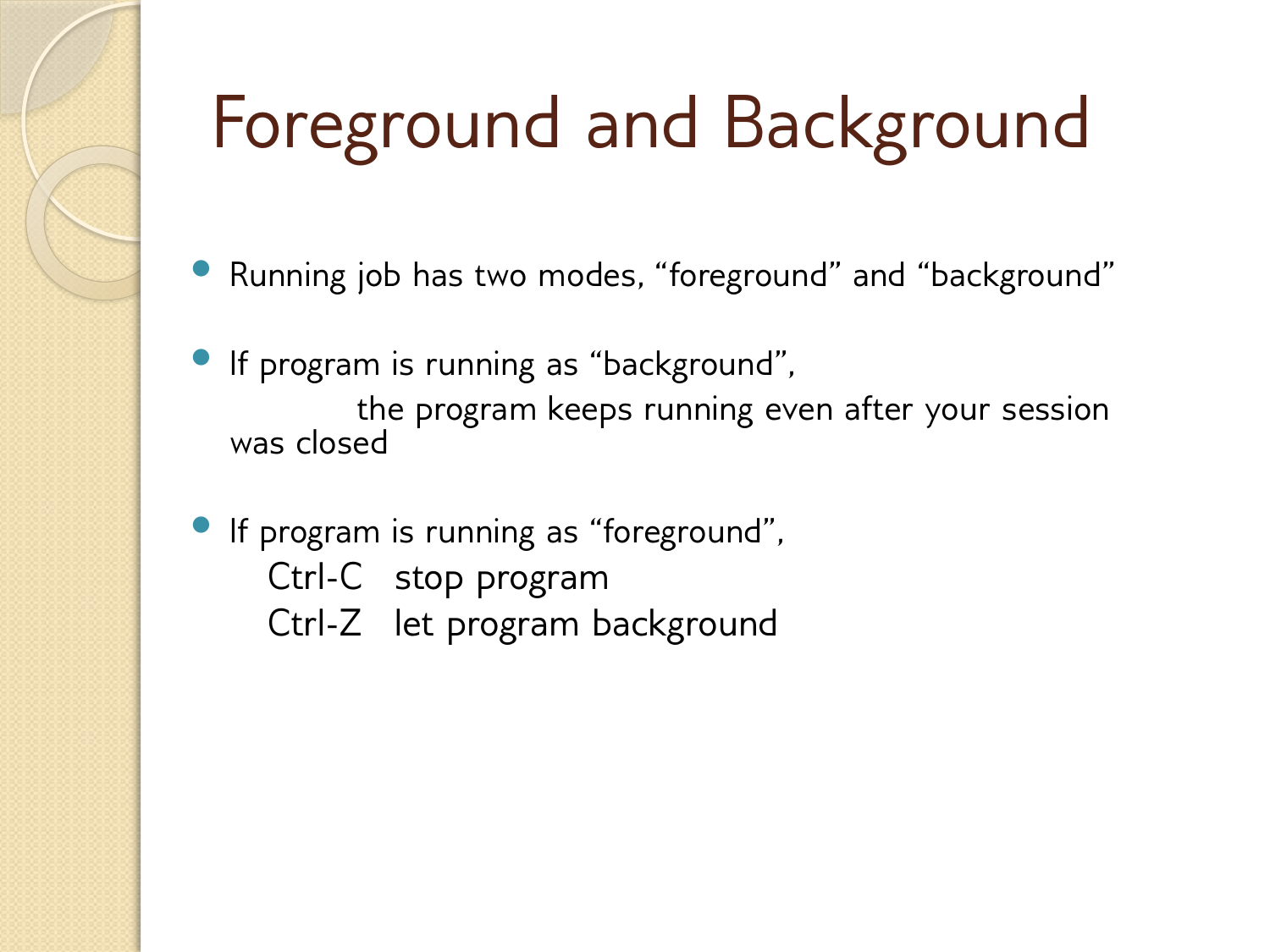

# Foreground and Background
Running job has two modes, “foreground” and “background”

If program is running as “background”,
    	the program keeps running even after your session was closed

If program is running as “foreground”,
	Ctrl-C	stop program
	Ctrl-Z	let program background